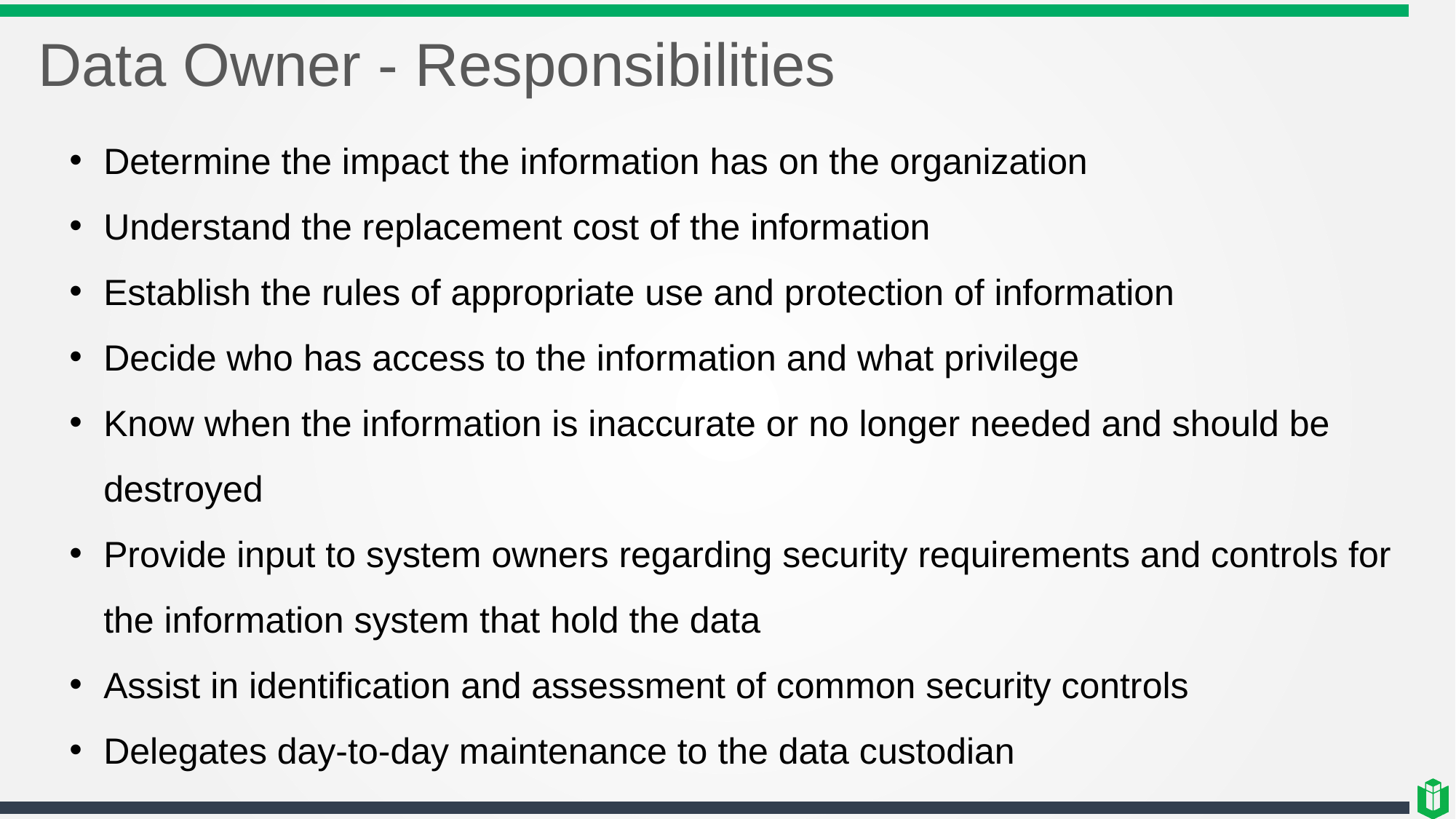

# Data Owner - Responsibilities
Determine the impact the information has on the organization
Understand the replacement cost of the information
Establish the rules of appropriate use and protection of information
Decide who has access to the information and what privilege
Know when the information is inaccurate or no longer needed and should be destroyed
Provide input to system owners regarding security requirements and controls for the information system that hold the data
Assist in identification and assessment of common security controls
Delegates day-to-day maintenance to the data custodian